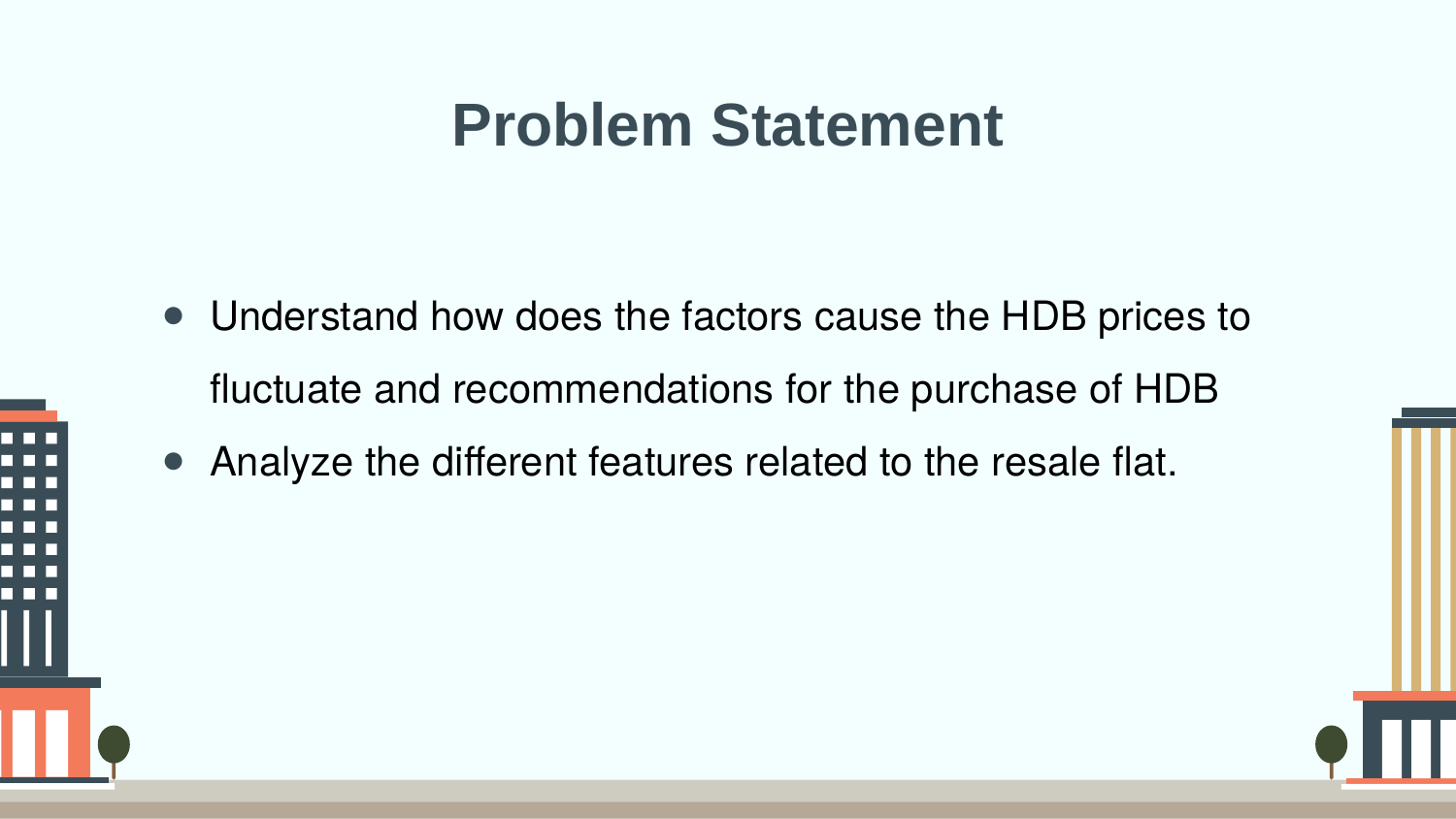

# Problem Statement
Understand how does the factors cause the HDB prices to fluctuate and recommendations for the purchase of HDB
Analyze the different features related to the resale flat.